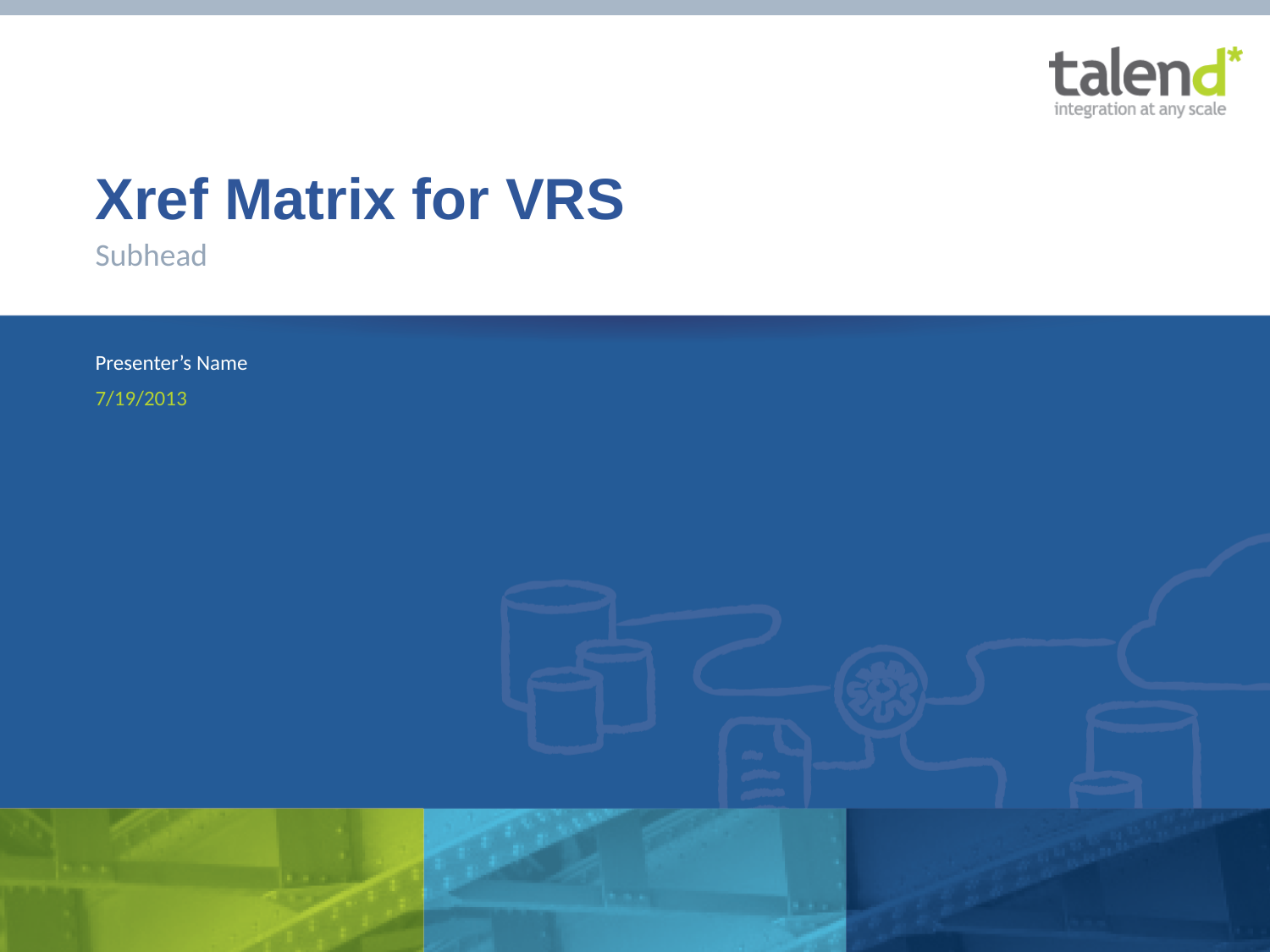

# Xref Matrix for VRS
Subhead
Presenter’s Name
7/19/2013